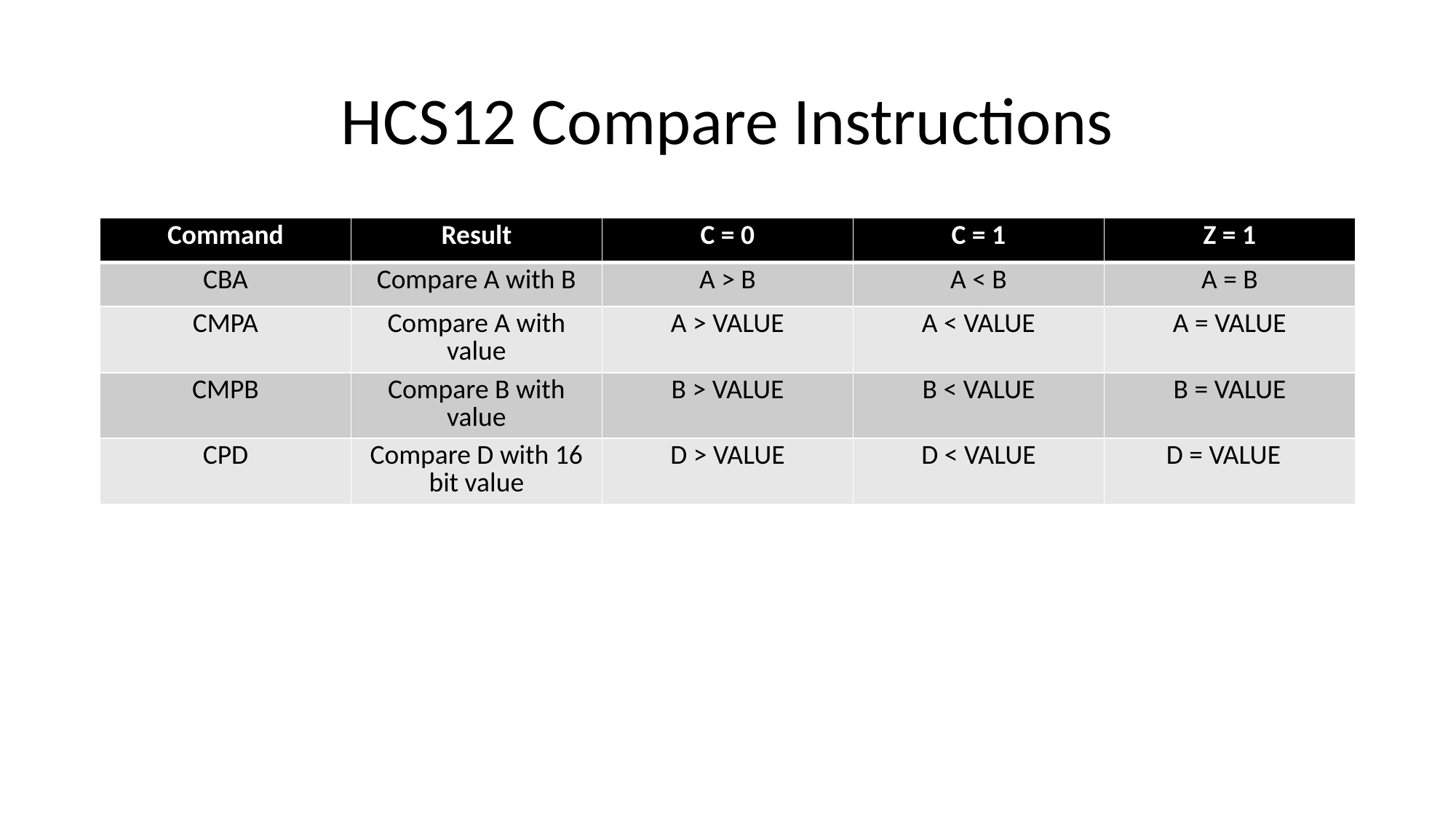

# HCS12 Compare Instructions
| Command | Result | C = 0 | C = 1 | Z = 1 |
| --- | --- | --- | --- | --- |
| CBA | Compare A with B | A > B | A < B | A = B |
| CMPA | Compare A with value | A > VALUE | A < VALUE | A = VALUE |
| CMPB | Compare B with value | B > VALUE | B < VALUE | B = VALUE |
| CPD | Compare D with 16 bit value | D > VALUE | D < VALUE | D = VALUE |